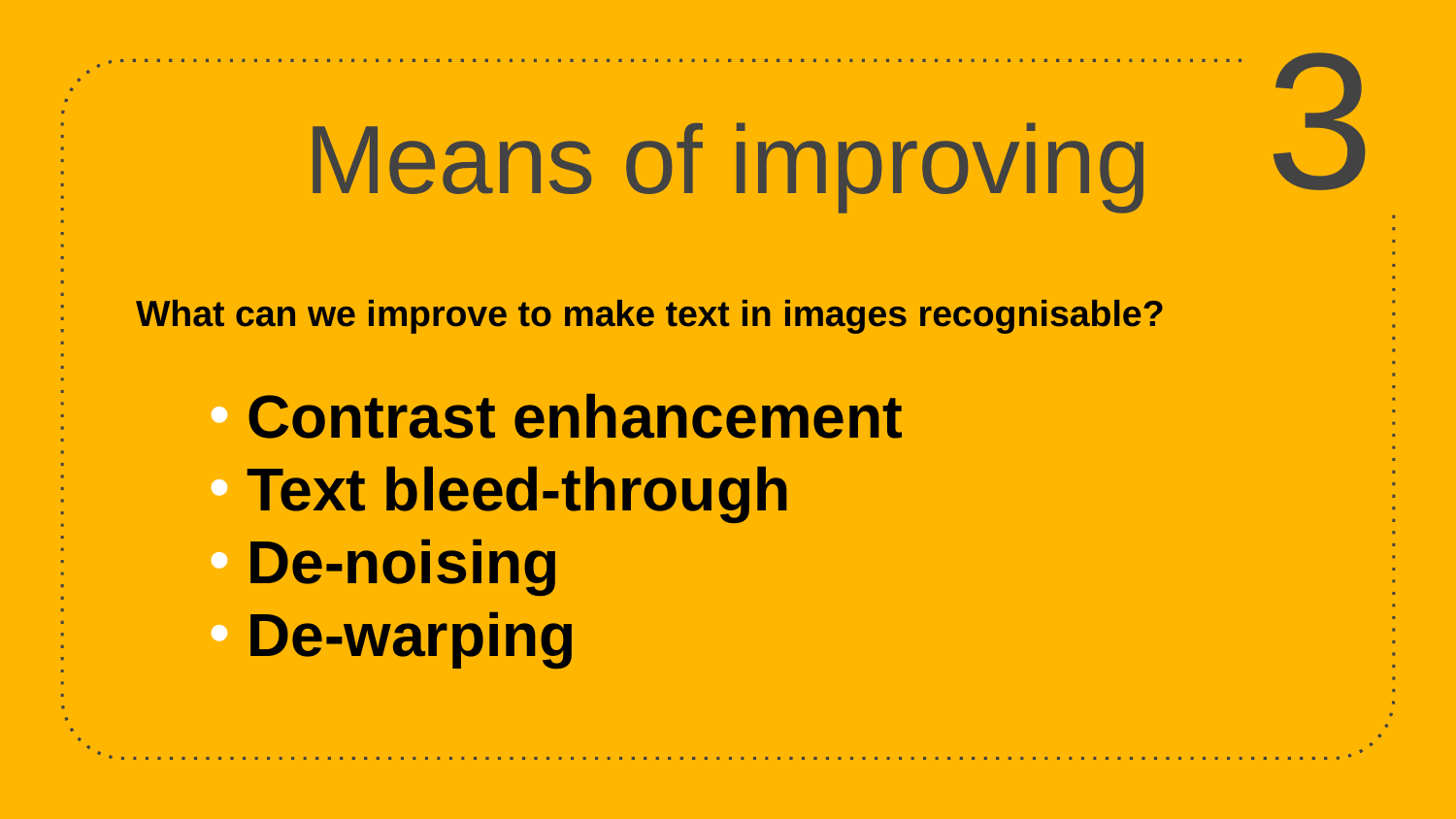

3
# Means of improving
What can we improve to make text in images recognisable?

 Contrast enhancement
 Text bleed-through
 De-noising
 De-warping